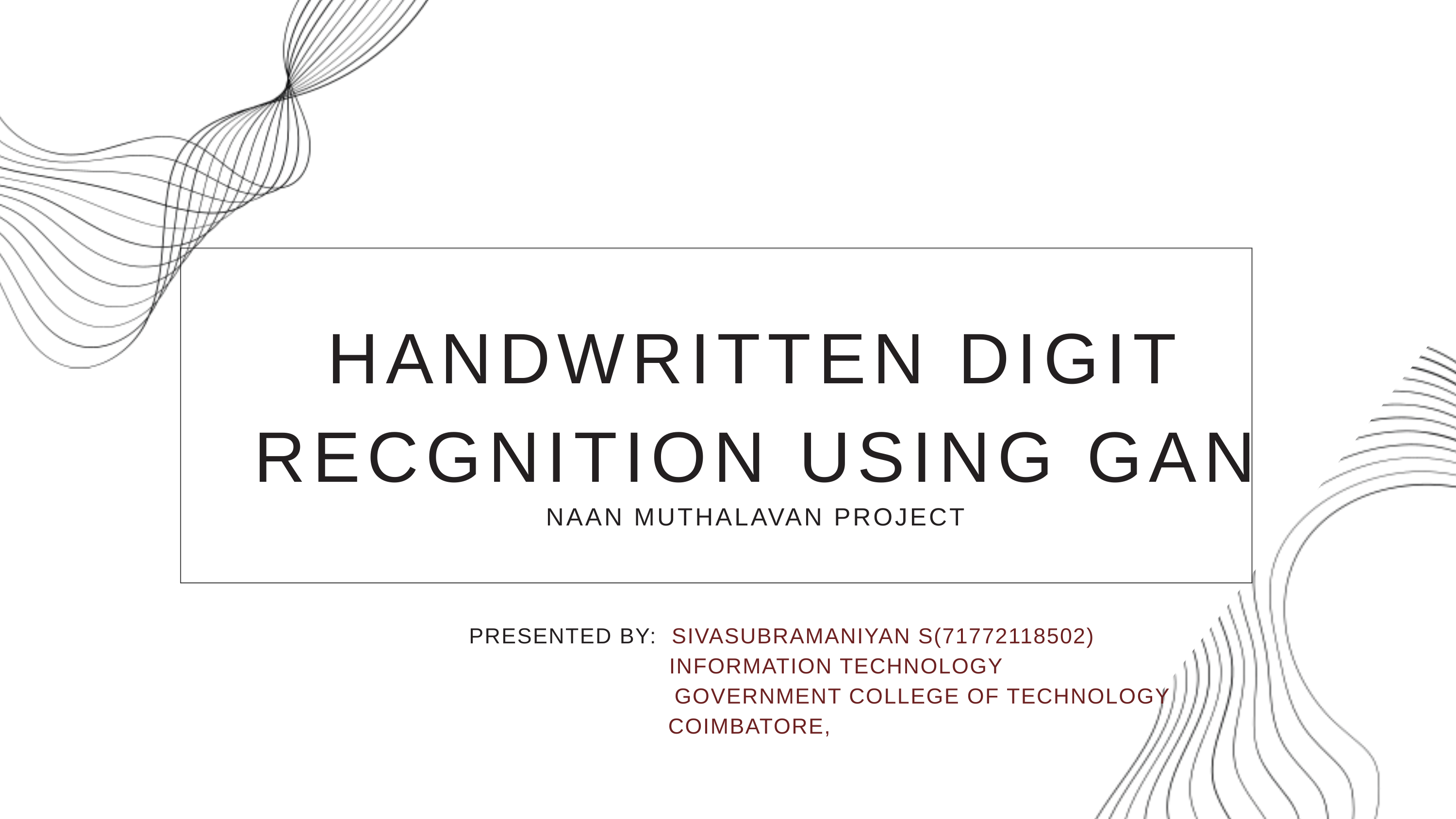

HANDWRITTEN DIGIT RECGNITION USING GAN
NAAN MUTHALAVAN PROJECT

                       PRESENTED BY:  SIVASUBRAMANIYAN S(71772118502)
                                       INFORMATION TECHNOLOGY
                                                              GOVERNMENT COLLEGE OF TECHNOLOGY
              COIMBATORE,